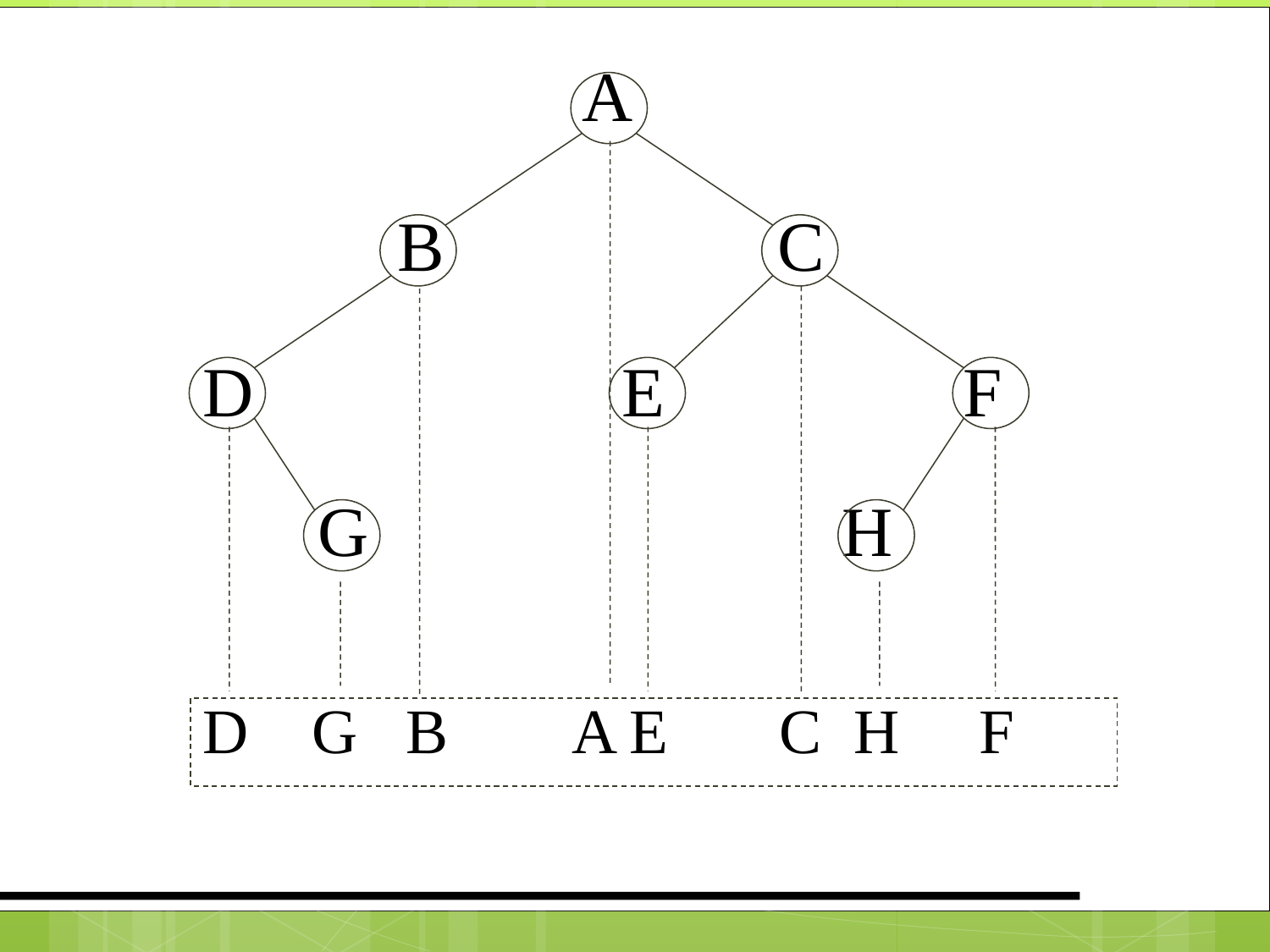

A

B                   C

D                     E                 F

G                           H

D    G   B        A E       C  H     F